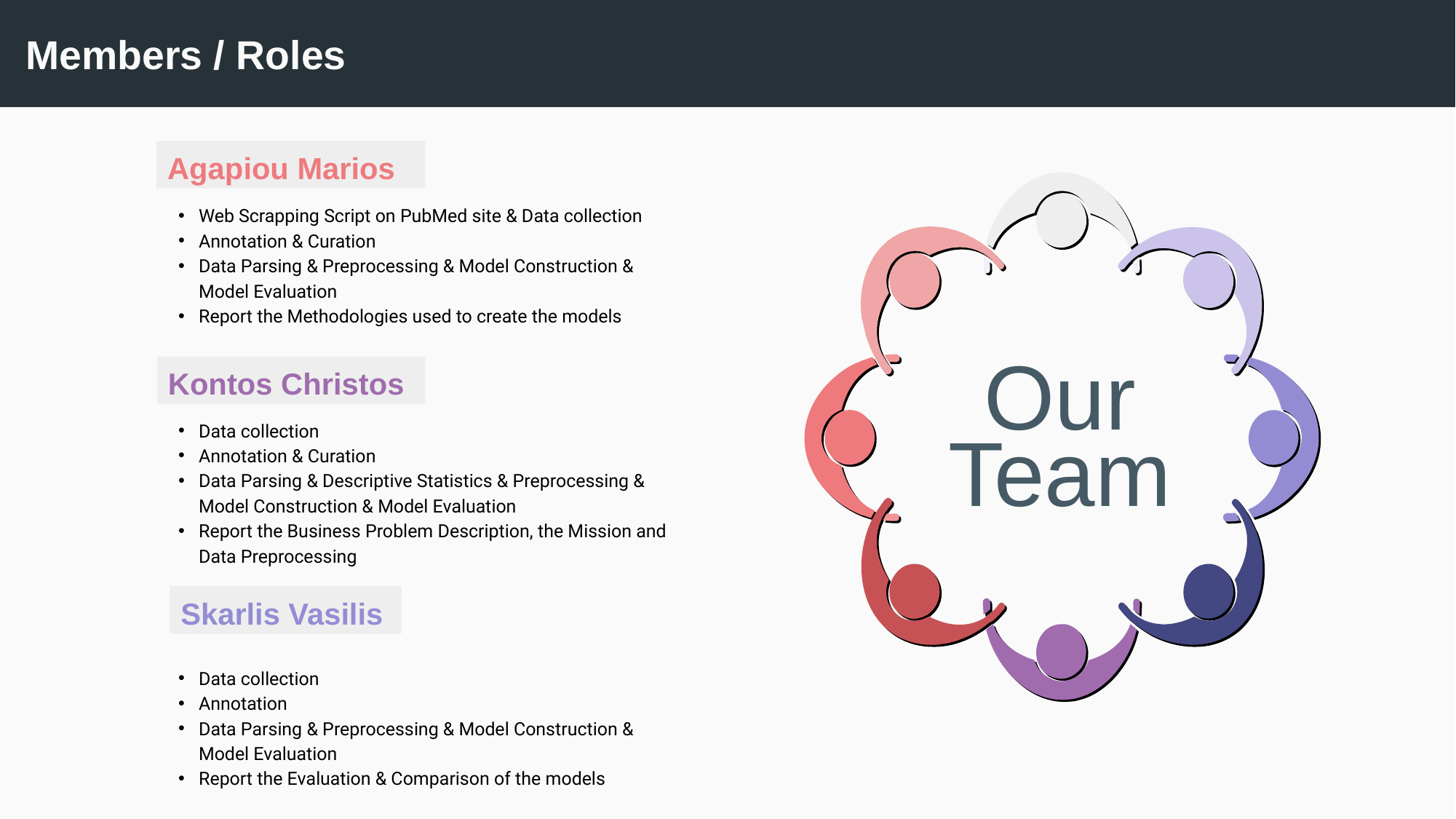

Members / Roles
Agapiou Marios

Web Scrapping Script on PubMed site & Data collection
Annotation & Curation
Data Parsing & Preprocessing & Model Construction & Model Evaluation
Report the Methodologies used to create the models

# Our Team
Kontos Christos
Data collection
Annotation & Curation
Data Parsing & Descriptive Statistics & Preprocessing & Model Construction & Model Evaluation
Report the Business Problem Description, the Mission and Data Preprocessing
Skarlis Vasilis
Data collection
Annotation
Data Parsing & Preprocessing & Model Construction & Model Evaluation
Report the Evaluation & Comparison of the models